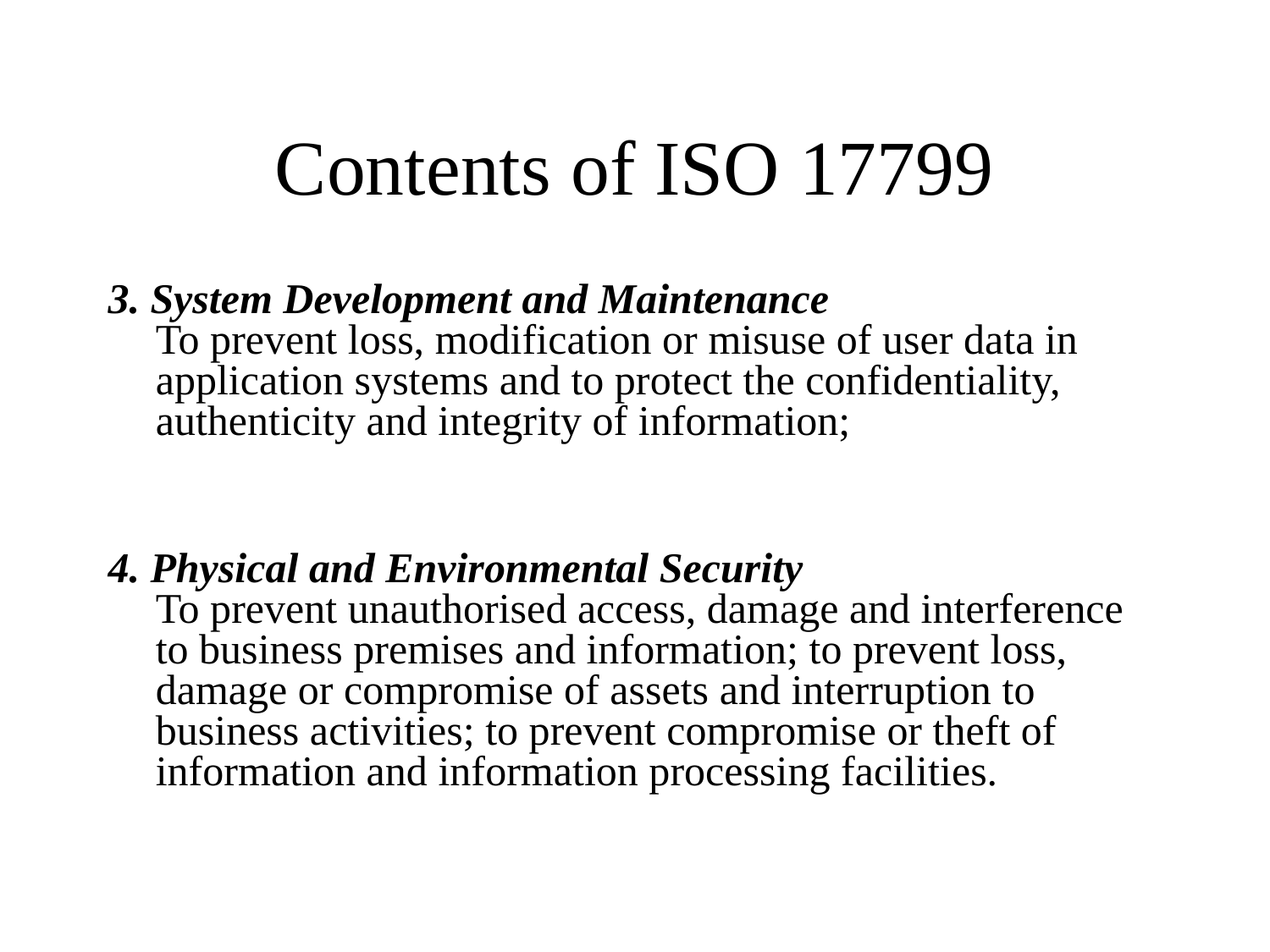

# Contents of ISO 17799
3. System Development and Maintenance
To prevent loss, modification or misuse of user data in application systems and to protect the confidentiality, authenticity and integrity of information;

4. Physical and Environmental Security
To prevent unauthorised access, damage and interference to business premises and information; to prevent loss, damage or compromise of assets and interruption to business activities; to prevent compromise or theft of information and information processing facilities.